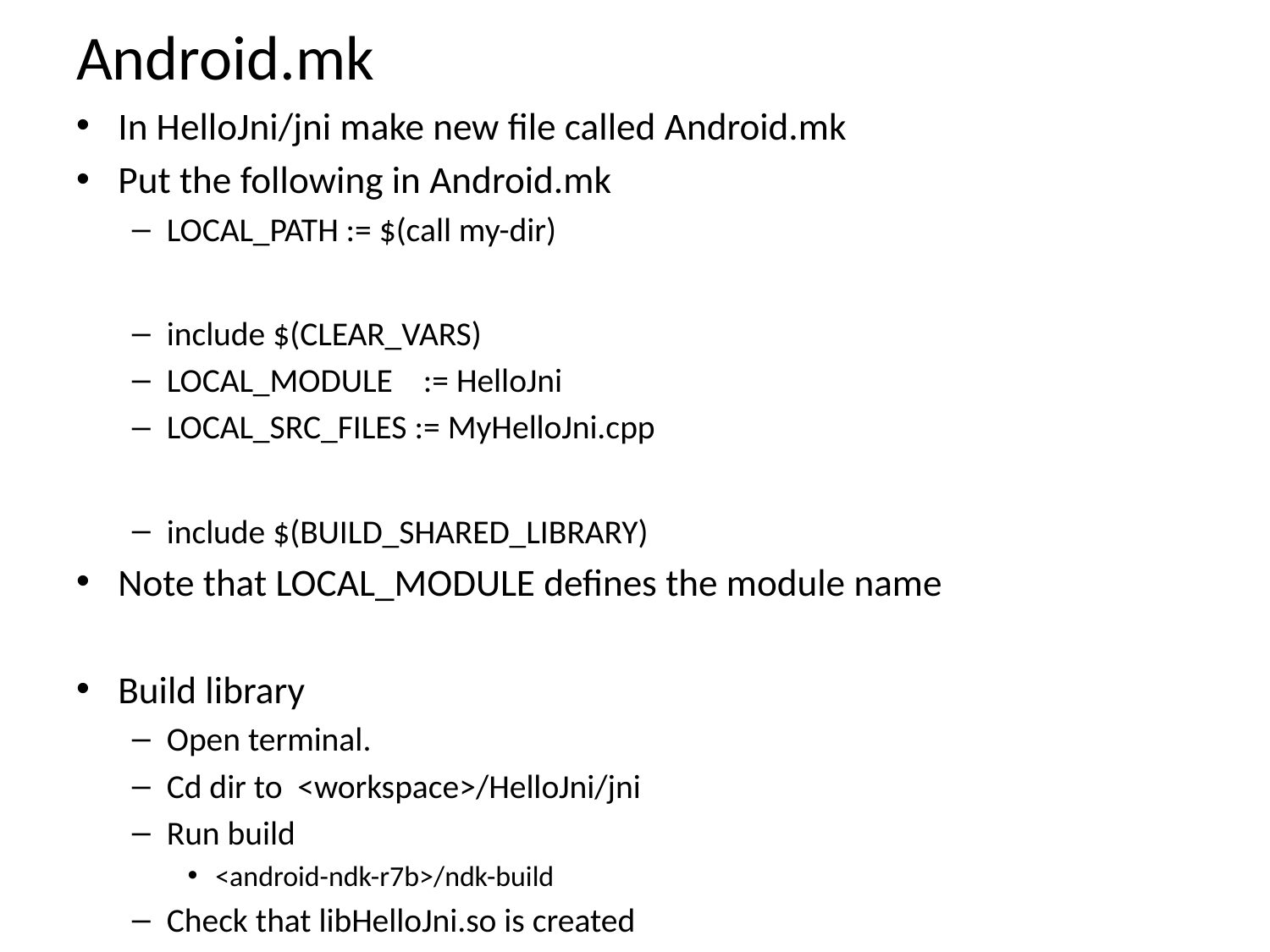

# Android.mk
In HelloJni/jni make new file called Android.mk
Put the following in Android.mk
LOCAL_PATH := $(call my-dir)

include $(CLEAR_VARS)
LOCAL_MODULE    := HelloJni
LOCAL_SRC_FILES := MyHelloJni.cpp

include $(BUILD_SHARED_LIBRARY)
Note that LOCAL_MODULE defines the module name

Build library
Open terminal.
Cd dir to  <workspace>/HelloJni/jni
Run build
<android-ndk-r7b>/ndk-build
Check that libHelloJni.so is created